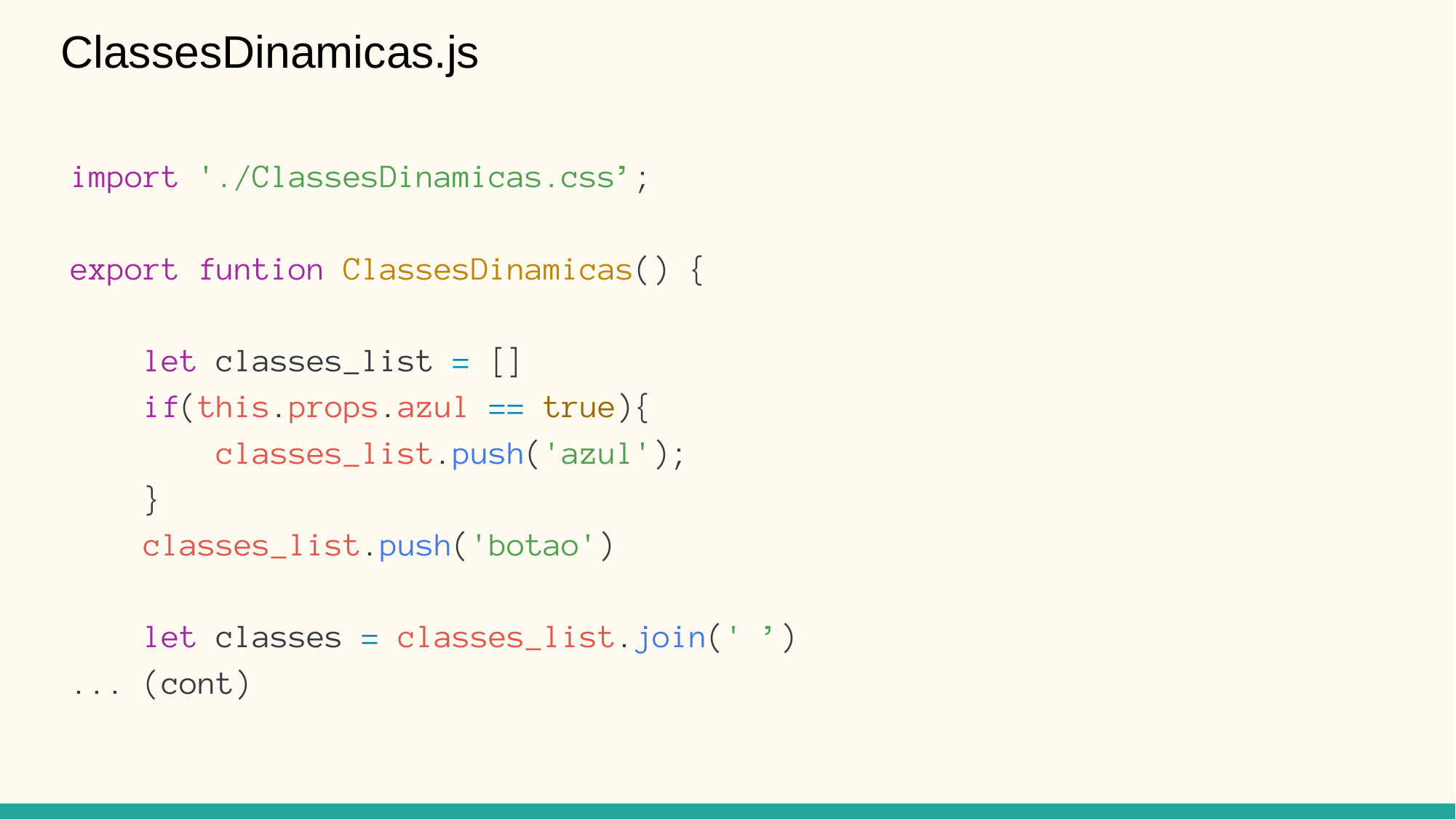

# ClassesDinamicas.js
import './ClassesDinamicas.css’;
export funtion ClassesDinamicas() {
    let classes_list = []
    if(this.props.azul == true){
        classes_list.push('azul');
    }
    classes_list.push('botao')
    let classes = classes_list.join(' ’)
... (cont)